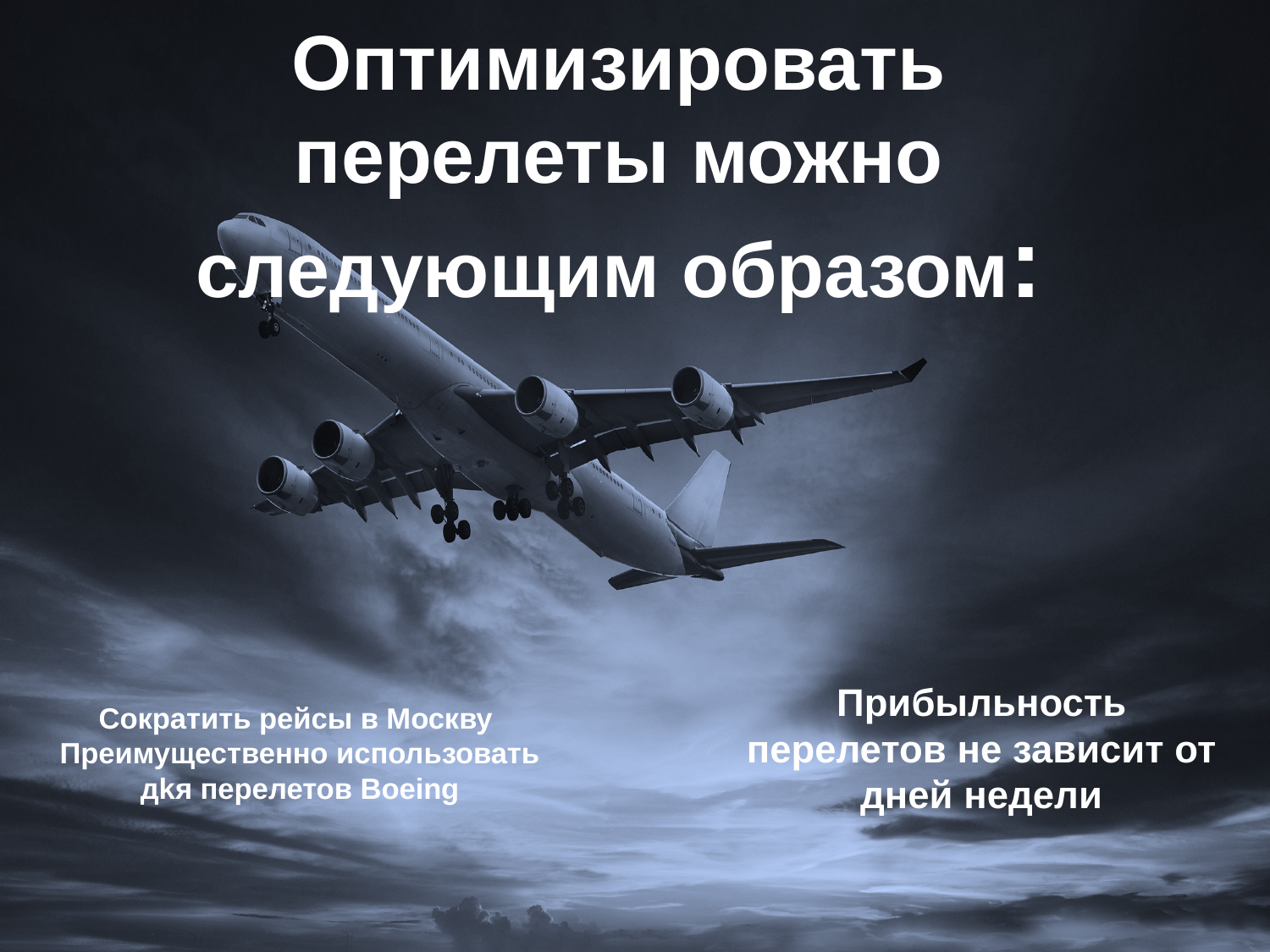

# Оптимизировать перелеты можно следующим образом:
Сократить рейсы в Москву
Преимущественно использовать дkя перелетов Boeing
Прибыльность перелетов не зависит от дней недели